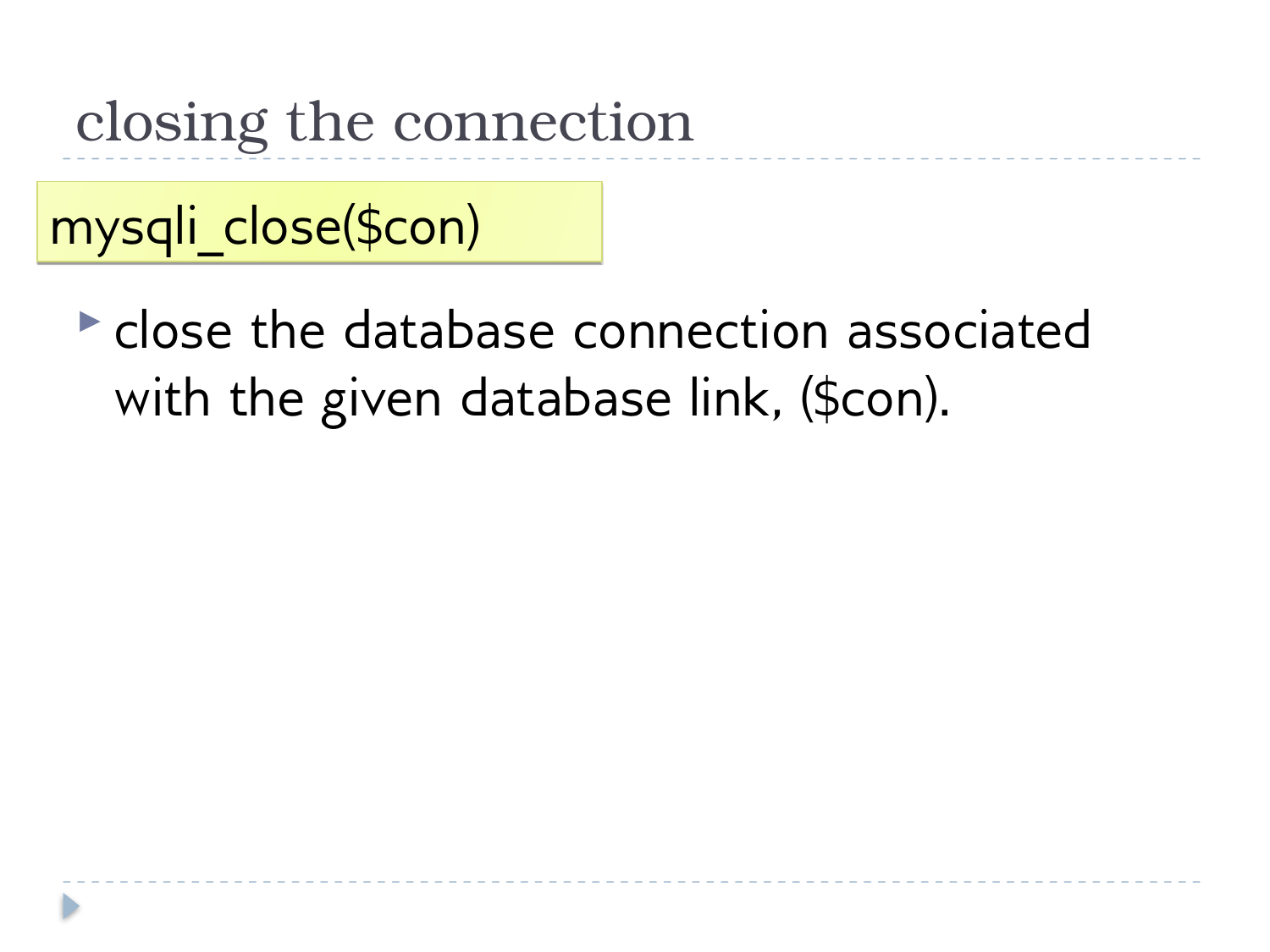

closing the connection
mysqli_close($con)
close the database connection associated with the given database link, ($con).